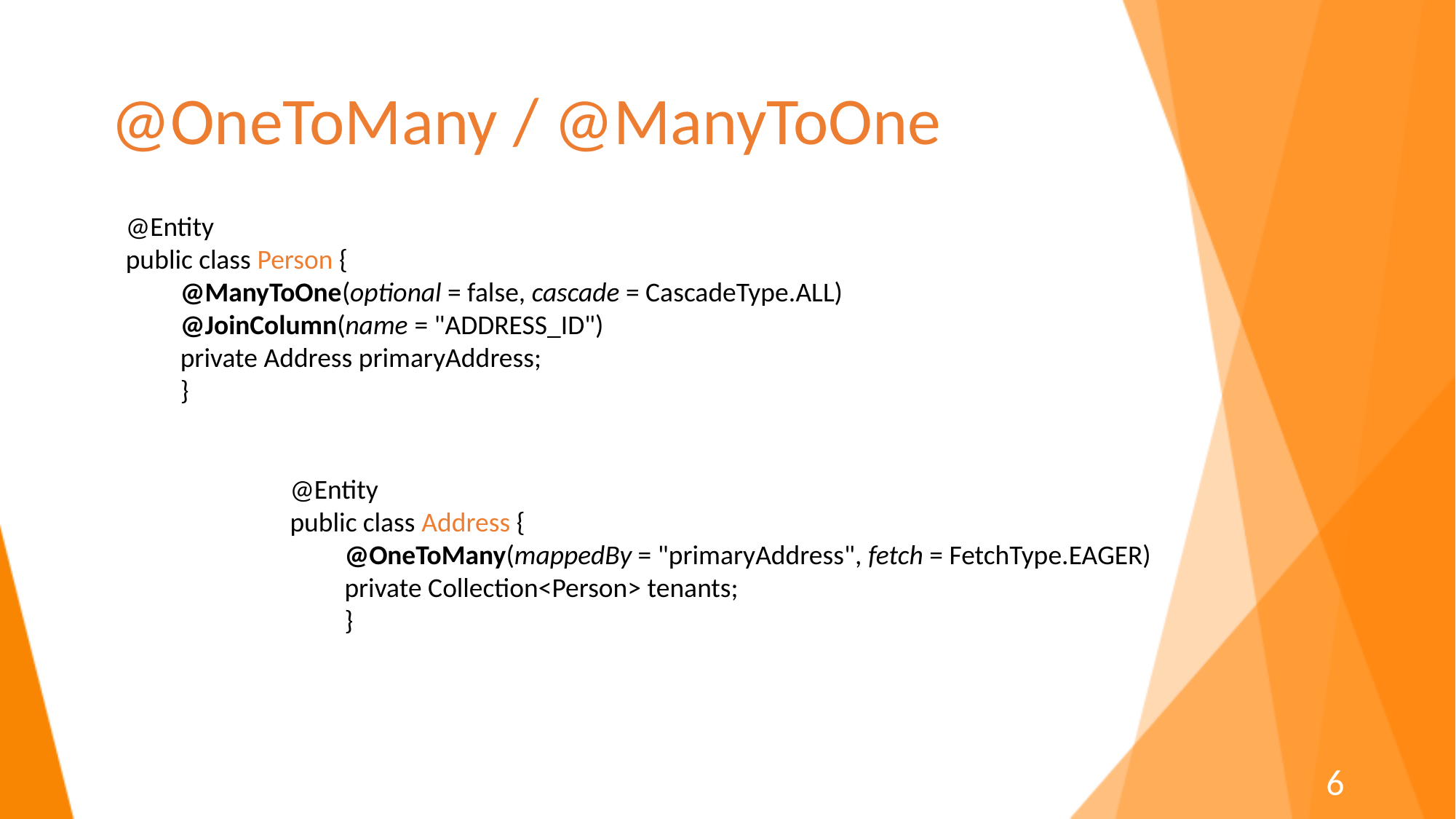

# @OneToMany / @ManyToOne
@Entity
public class Person {
@ManyToOne(optional = false, cascade = CascadeType.ALL)
@JoinColumn(name = "ADDRESS_ID")
private Address primaryAddress;
}
@Entity
public class Address {
@OneToMany(mappedBy = "primaryAddress", fetch = FetchType.EAGER)
private Collection<Person> tenants;
}
6